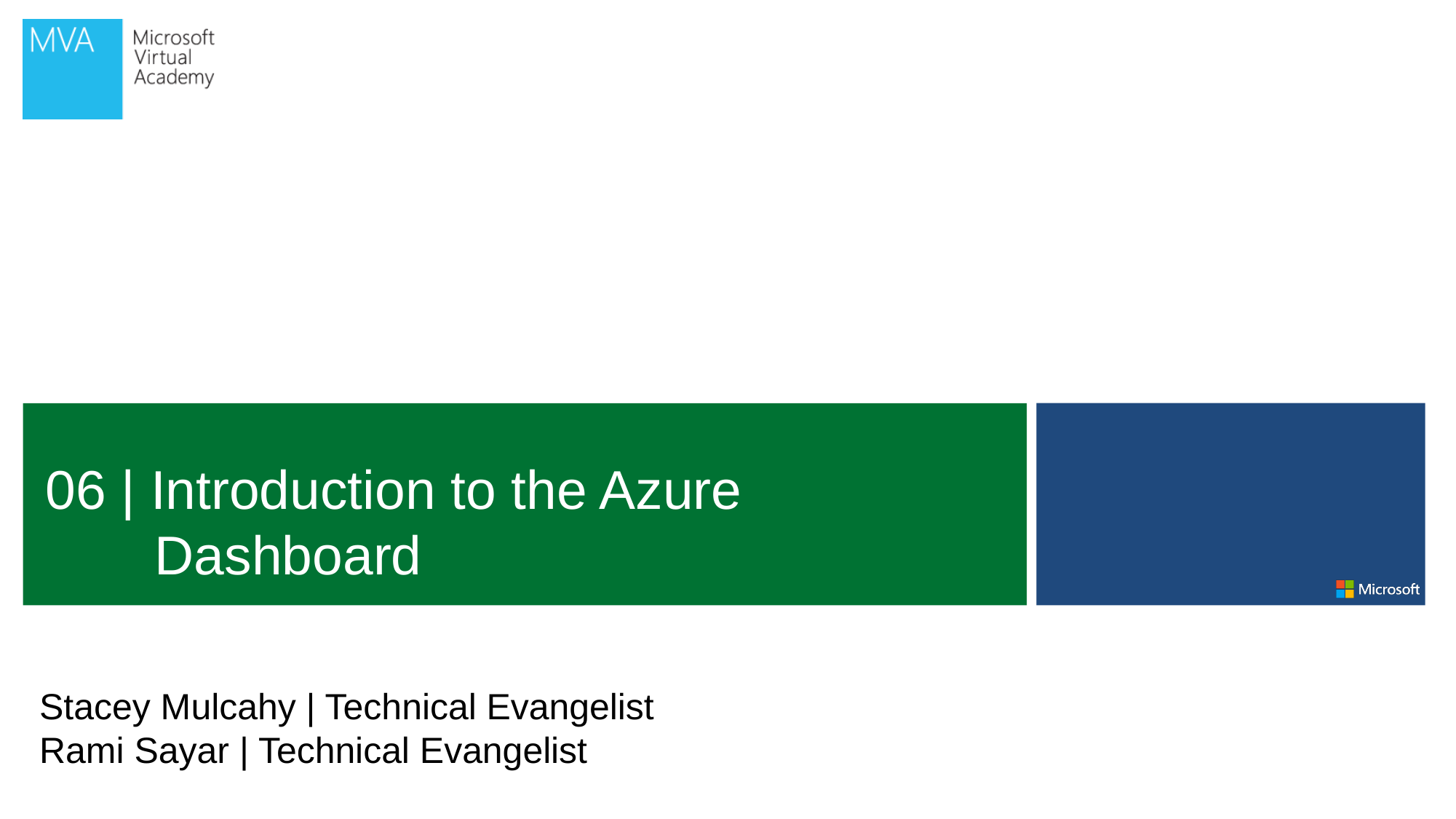

06 | Introduction to the Azure Dashboard
Stacey Mulcahy | Technical Evangelist
Rami Sayar | Technical Evangelist